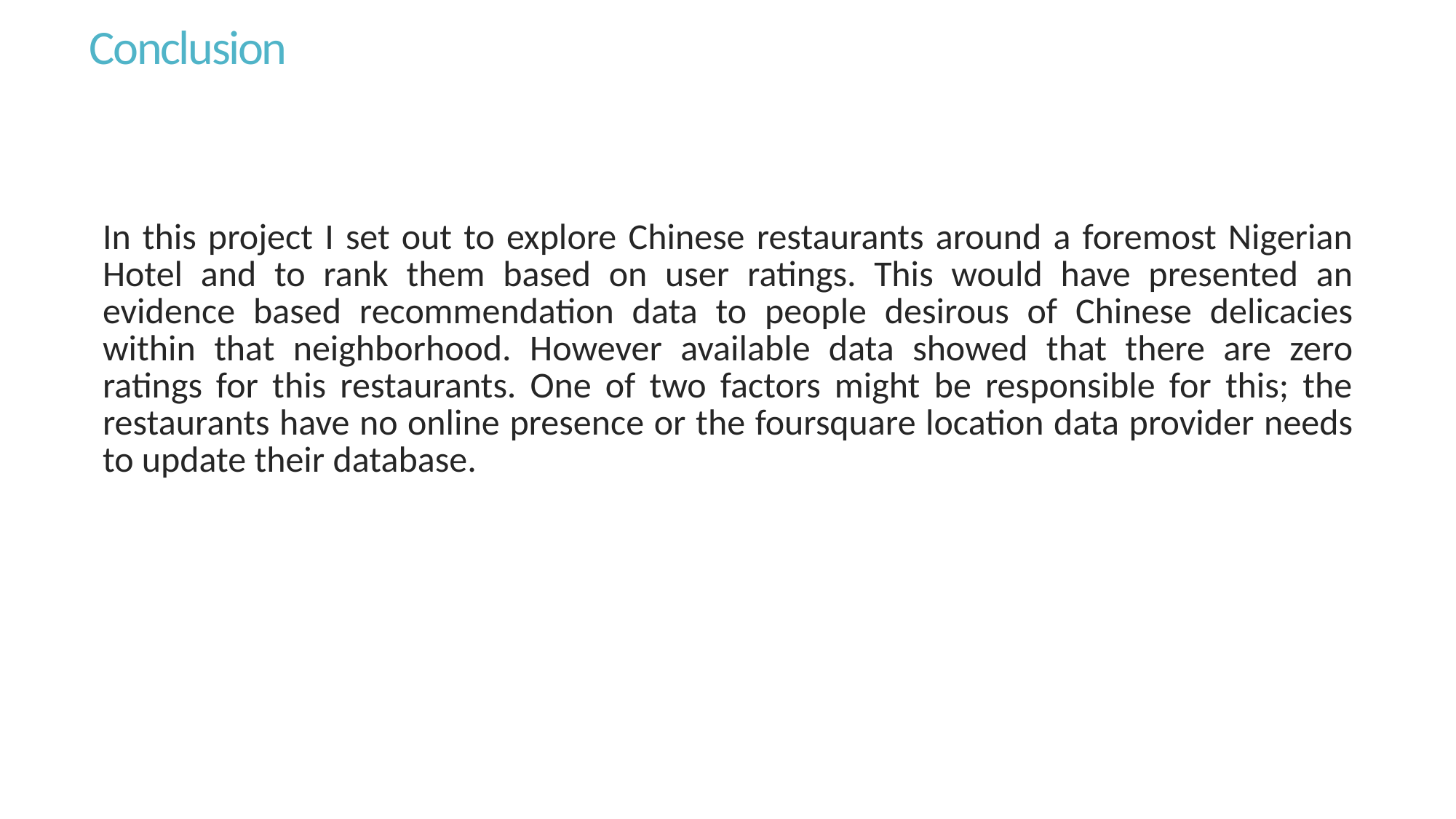

# Conclusion

In this project I set out to explore Chinese restaurants around a foremost Nigerian Hotel and to rank them based on user ratings. This would have presented an evidence based recommendation data to people desirous of Chinese delicacies within that neighborhood. However available data showed that there are zero ratings for this restaurants. One of two factors might be responsible for this; the restaurants have no online presence or the foursquare location data provider needs to update their database.